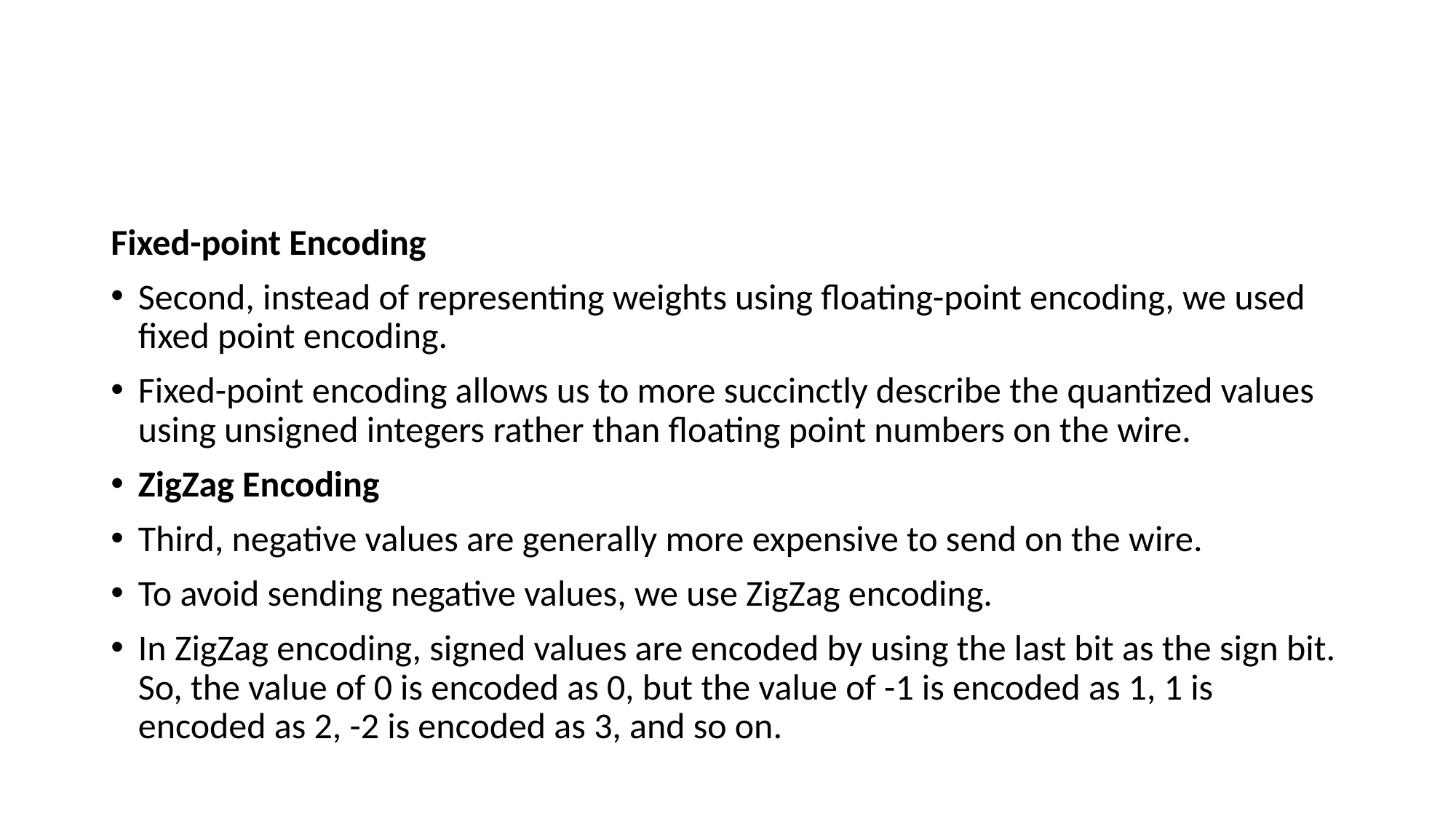

#
Fixed-point Encoding
Second, instead of representing weights using floating-point encoding, we used fixed point encoding.
Fixed-point encoding allows us to more succinctly describe the quantized values using unsigned integers rather than floating point numbers on the wire.
ZigZag Encoding
Third, negative values are generally more expensive to send on the wire.
To avoid sending negative values, we use ZigZag encoding.
In ZigZag encoding, signed values are encoded by using the last bit as the sign bit. So, the value of 0 is encoded as 0, but the value of -1 is encoded as 1, 1 is encoded as 2, -2 is encoded as 3, and so on.